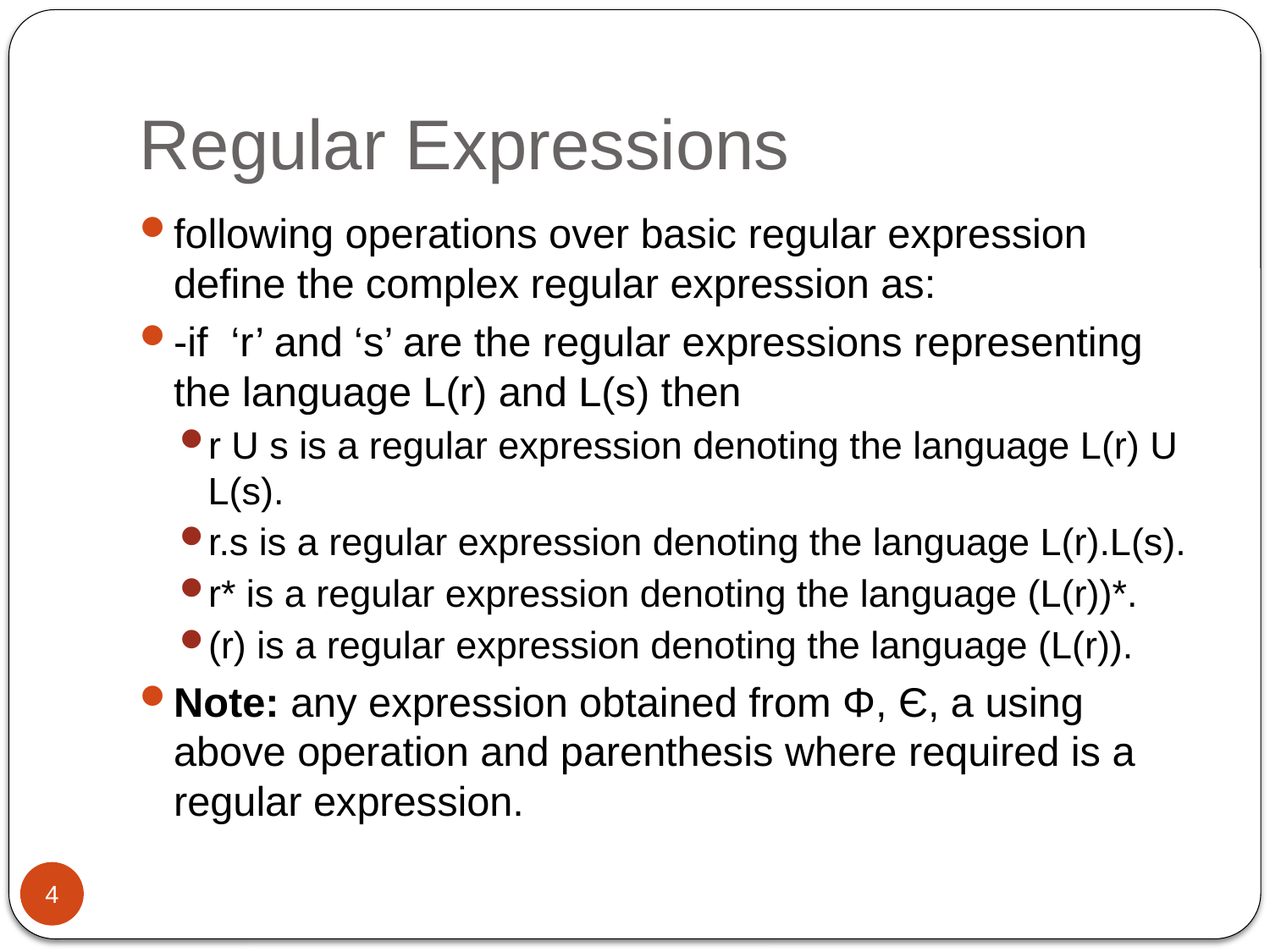

# Regular Expressions
following operations over basic regular expression define the complex regular expression as:
-if  ‘r’ and ‘s’ are the regular expressions representing the language L(r) and L(s) then
r U s is a regular expression denoting the language L(r) U L(s).
r.s is a regular expression denoting the language L(r).L(s).
r* is a regular expression denoting the language (L(r))*.
(r) is a regular expression denoting the language (L(r)).
Note: any expression obtained from Φ, Є, a using above operation and parenthesis where required is a regular expression.
4